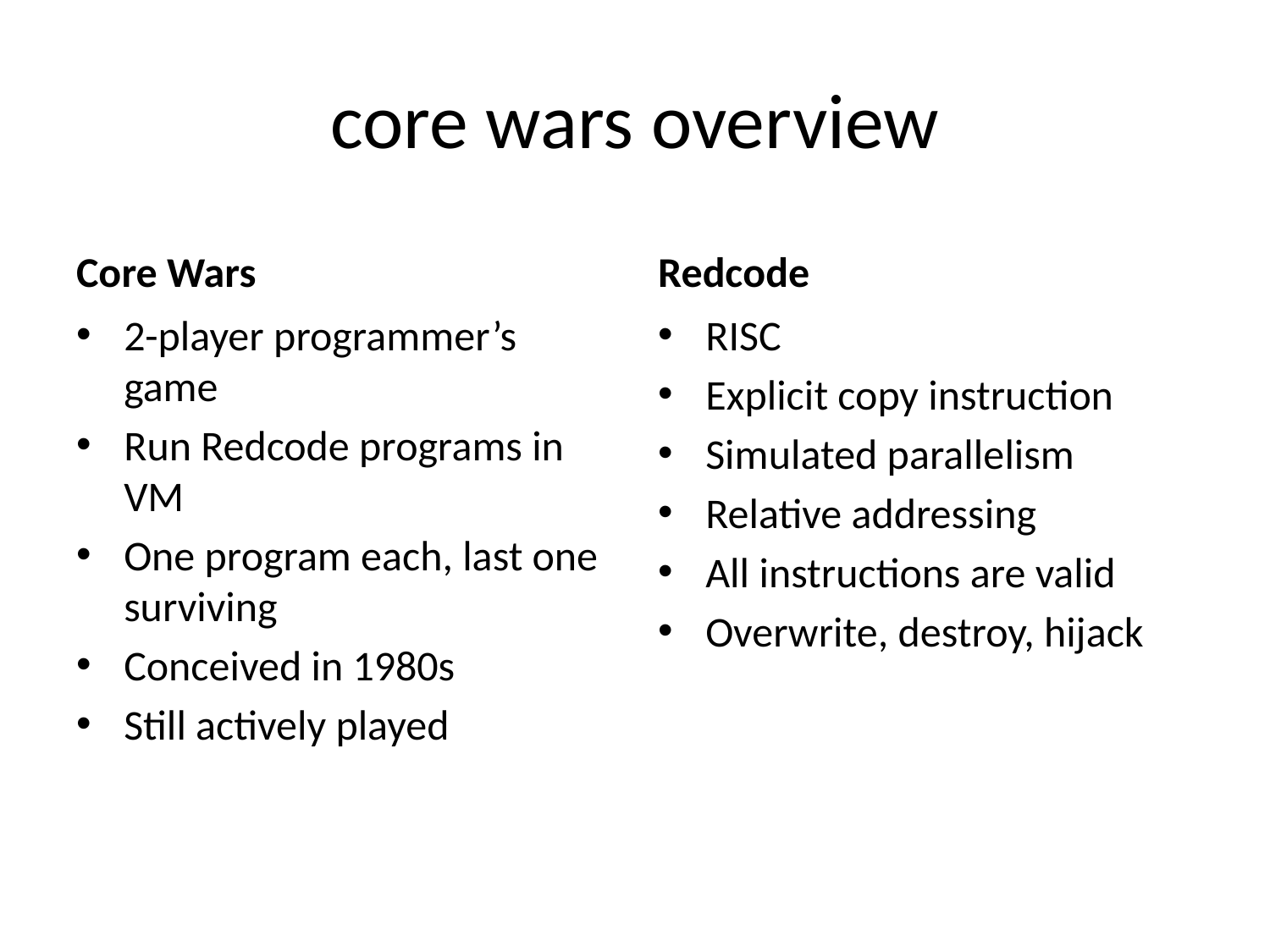

# core wars overview
Core Wars
Redcode
2-player programmer’s game
Run Redcode programs in VM
One program each, last one surviving
Conceived in 1980s
Still actively played

RISC
Explicit copy instruction
Simulated parallelism
Relative addressing
All instructions are valid
Overwrite, destroy, hijack